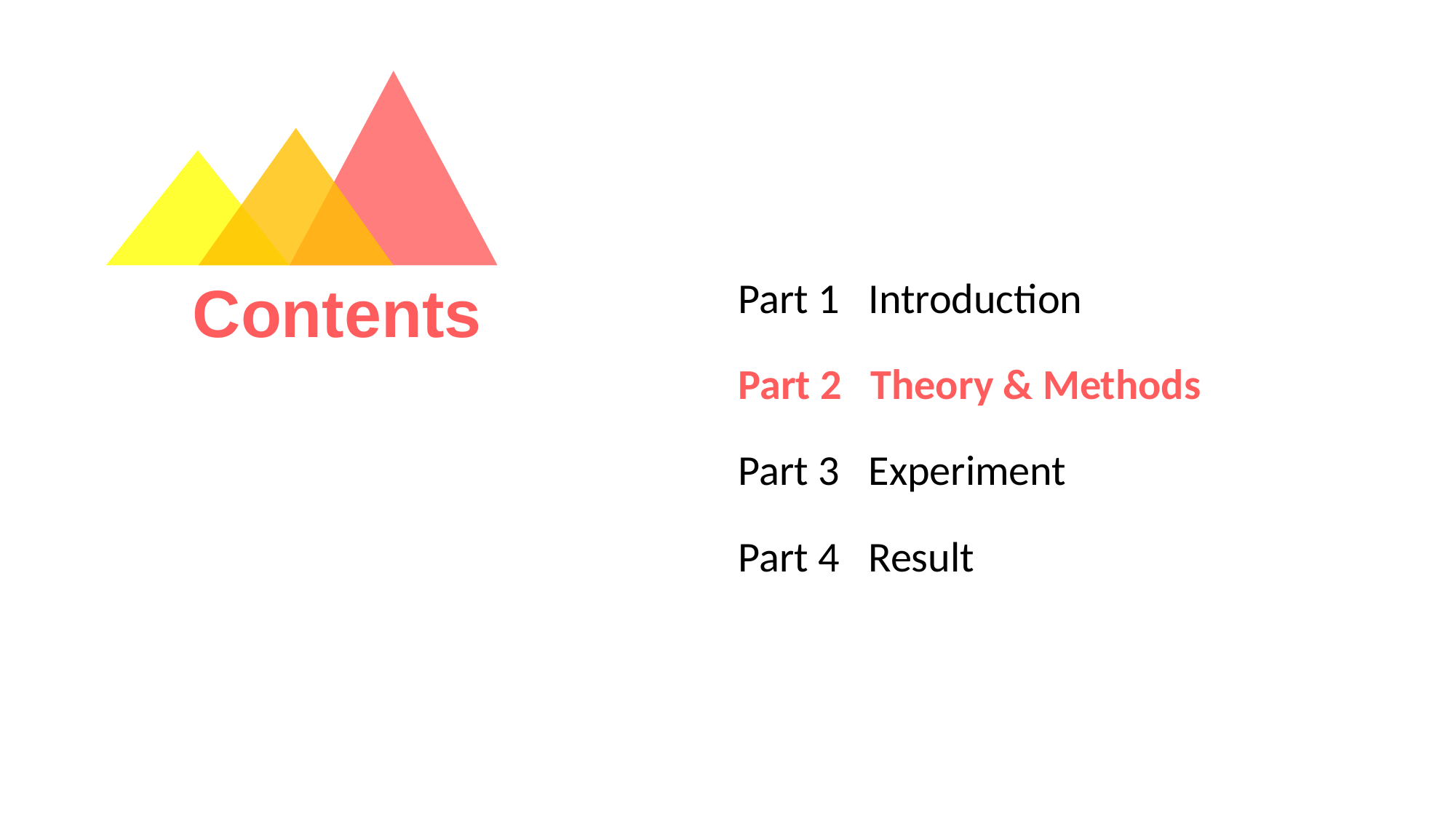

Contents
Part 1   Introduction
Part 2   Theory & Methods
Part 3   Experiment
Part 4   Result